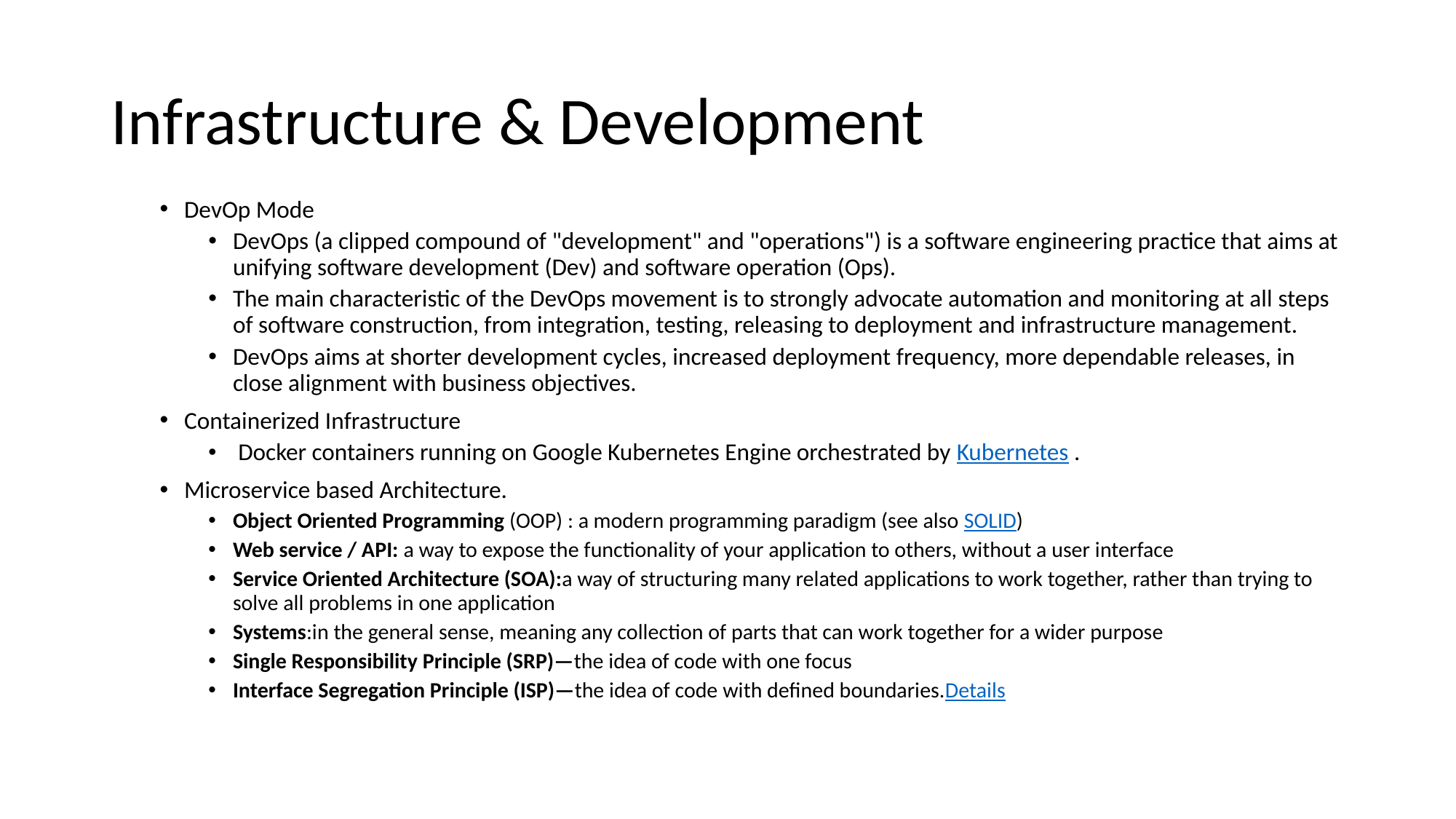

# Infrastructure & Development
DevOp Mode
DevOps (a clipped compound of "development" and "operations") is a software engineering practice that aims at unifying software development (Dev) and software operation (Ops).
The main characteristic of the DevOps movement is to strongly advocate automation and monitoring at all steps of software construction, from integration, testing, releasing to deployment and infrastructure management.
DevOps aims at shorter development cycles, increased deployment frequency, more dependable releases, in close alignment with business objectives.
Containerized Infrastructure
 Docker containers running on Google Kubernetes Engine orchestrated by Kubernetes .
Microservice based Architecture.
Object Oriented Programming (OOP) : a modern programming paradigm (see also SOLID)
Web service / API: a way to expose the functionality of your application to others, without a user interface
Service Oriented Architecture (SOA):a way of structuring many related applications to work together, rather than trying to solve all problems in one application
Systems:in the general sense, meaning any collection of parts that can work together for a wider purpose
Single Responsibility Principle (SRP)—the idea of code with one focus
Interface Segregation Principle (ISP)—the idea of code with defined boundaries.Details